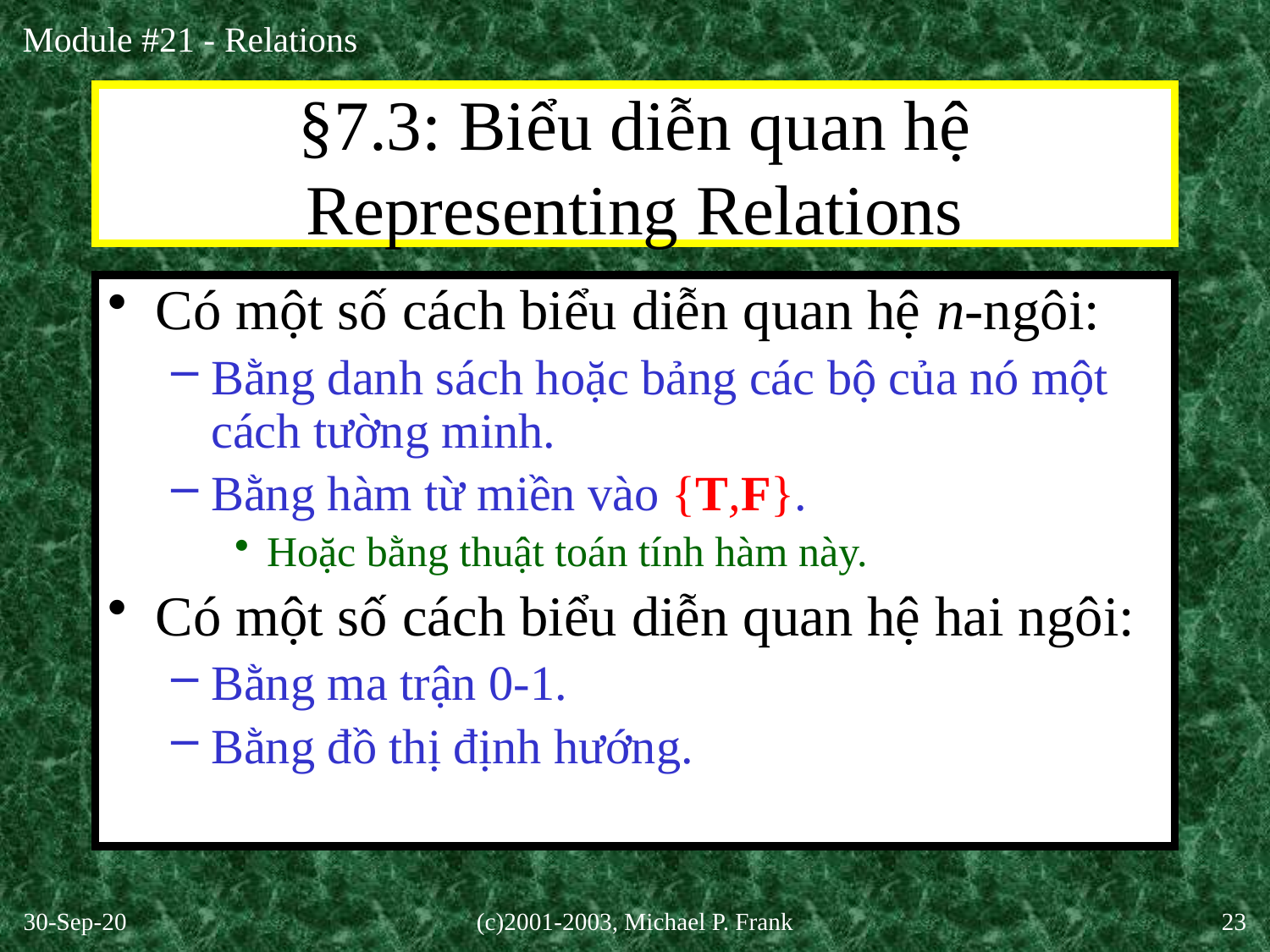

# §7.3: Biểu diễn quan hệ Representing Relations
Có một số cách biểu diễn quan hệ n-ngôi:
Bằng danh sách hoặc bảng các bộ của nó một cách tường minh.
Bằng hàm từ miền vào {T,F}.
Hoặc bằng thuật toán tính hàm này.
Có một số cách biểu diễn quan hệ hai ngôi:
Bằng ma trận 0-1.
Bằng đồ thị định hướng.
30-Sep-20
(c)2001-2003, Michael P. Frank
23